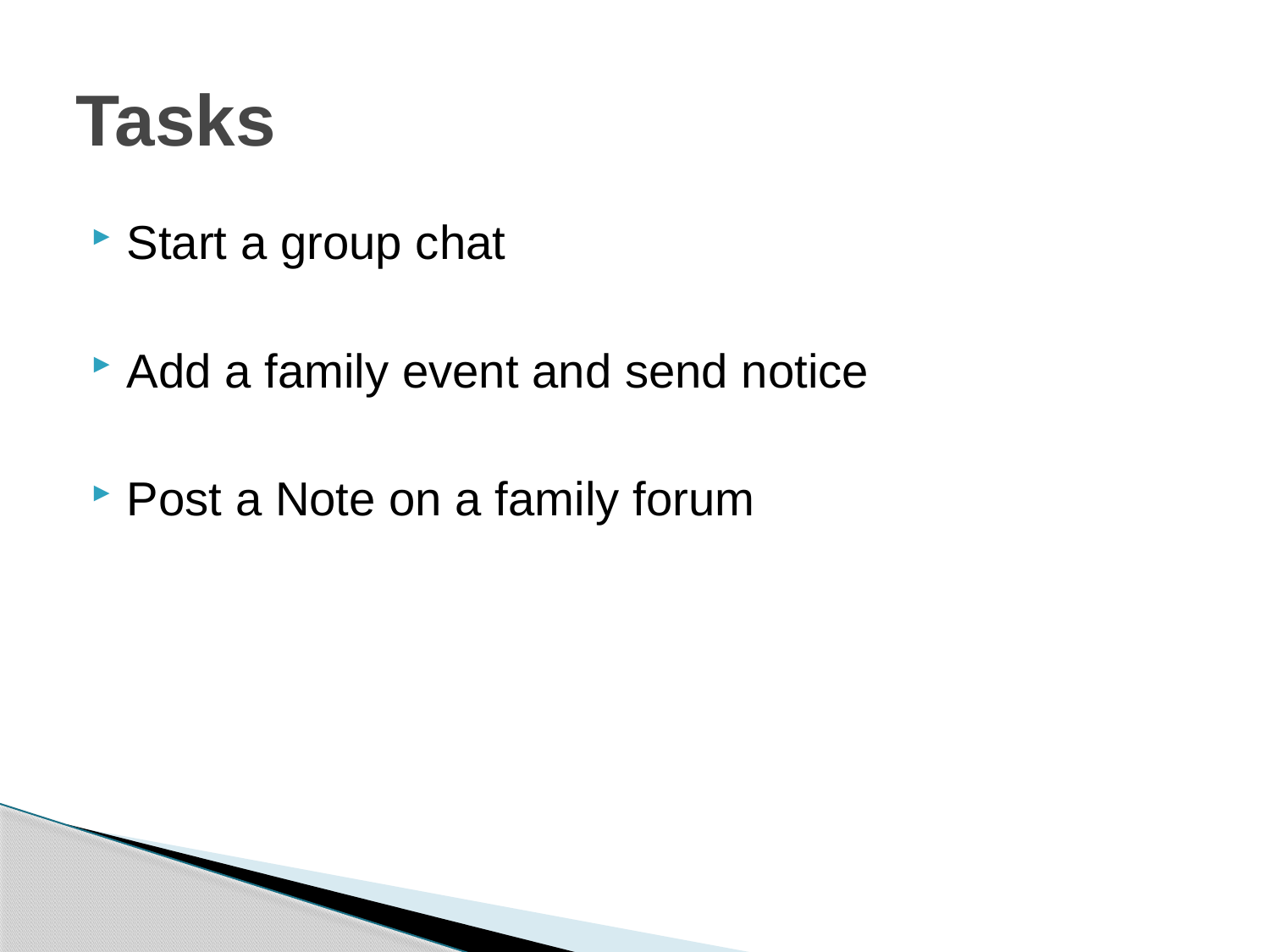

# Tasks
Start a group chat

Add a family event and send notice

Post a Note on a family forum